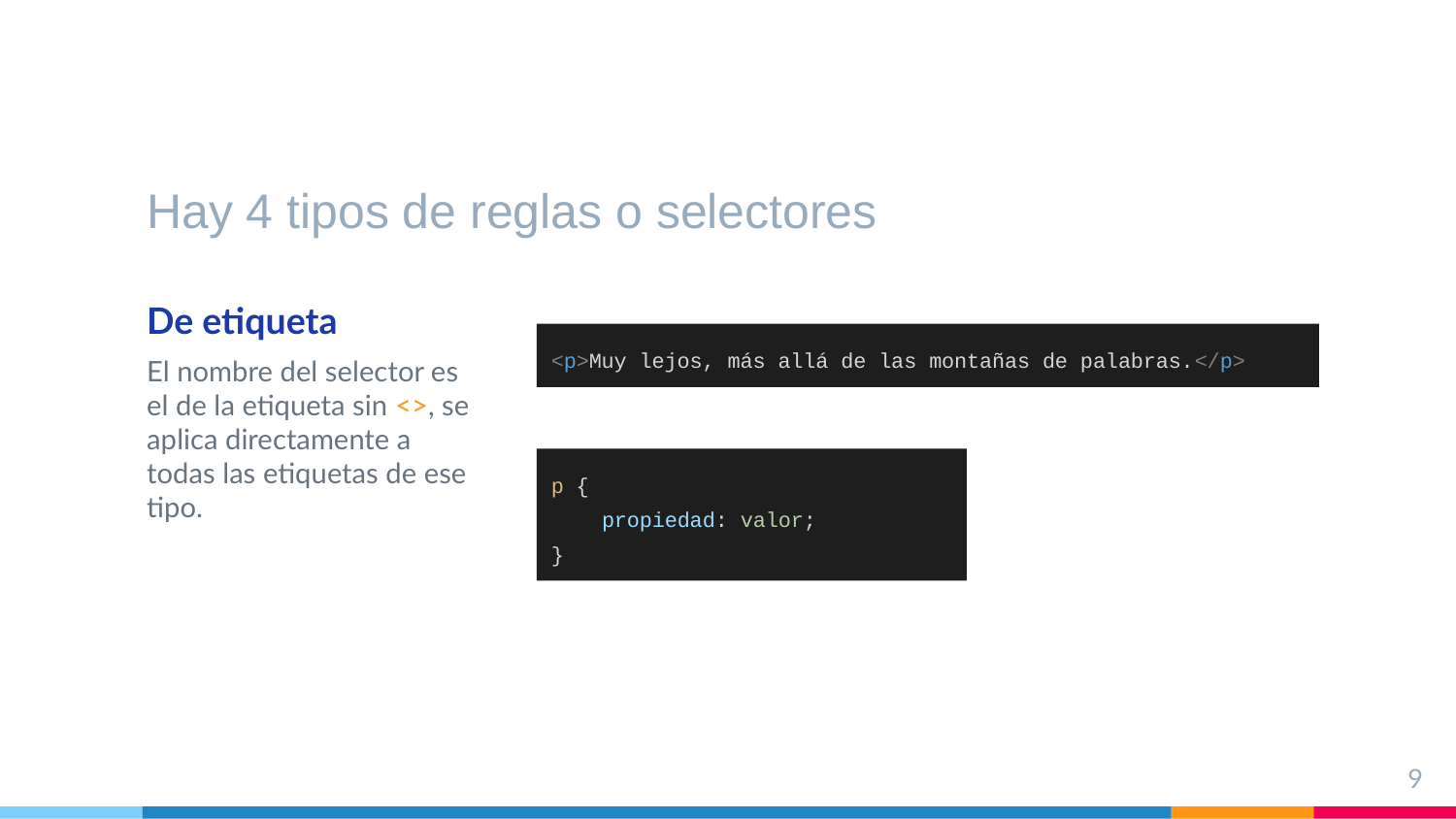

Hay 4 tipos de reglas o selectores
De etiqueta
El nombre del selector es el de la etiqueta sin <>, se aplica directamente a todas las etiquetas de ese tipo.

<p>Muy lejos, más allá de las montañas de palabras.</p>
p {
    propiedad: valor;
}
9